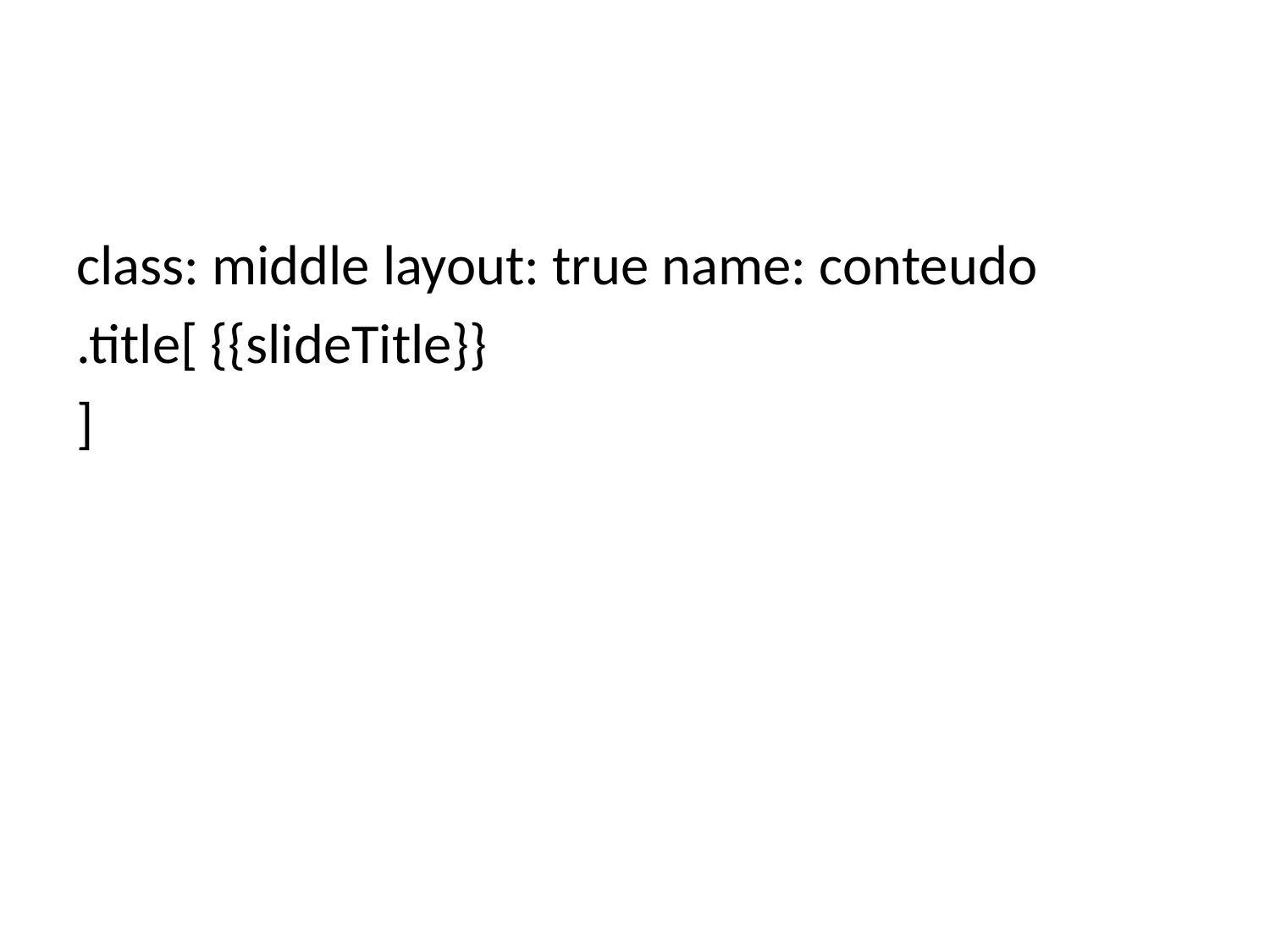

class: middle layout: true name: conteudo
.title[ {{slideTitle}}
]